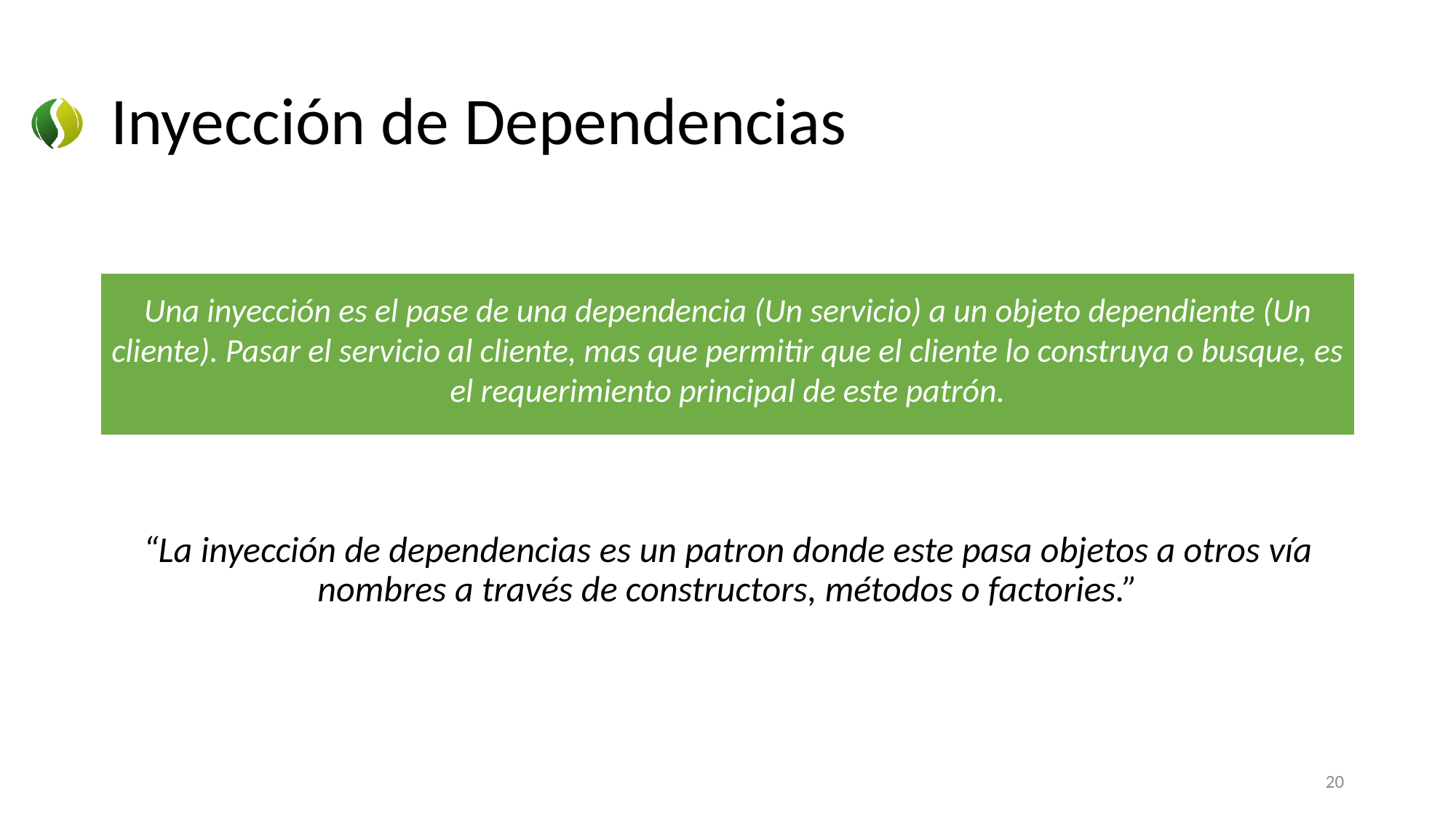

# Inyección de Dependencias

Una inyección es el pase de una dependencia (Un servicio) a un objeto dependiente (Un cliente). Pasar el servicio al cliente, mas que permitir que el cliente lo construya o busque, es el requerimiento principal de este patrón.
“La inyección de dependencias es un patron donde este pasa objetos a otros vía nombres a través de constructors, métodos o factories.”

20